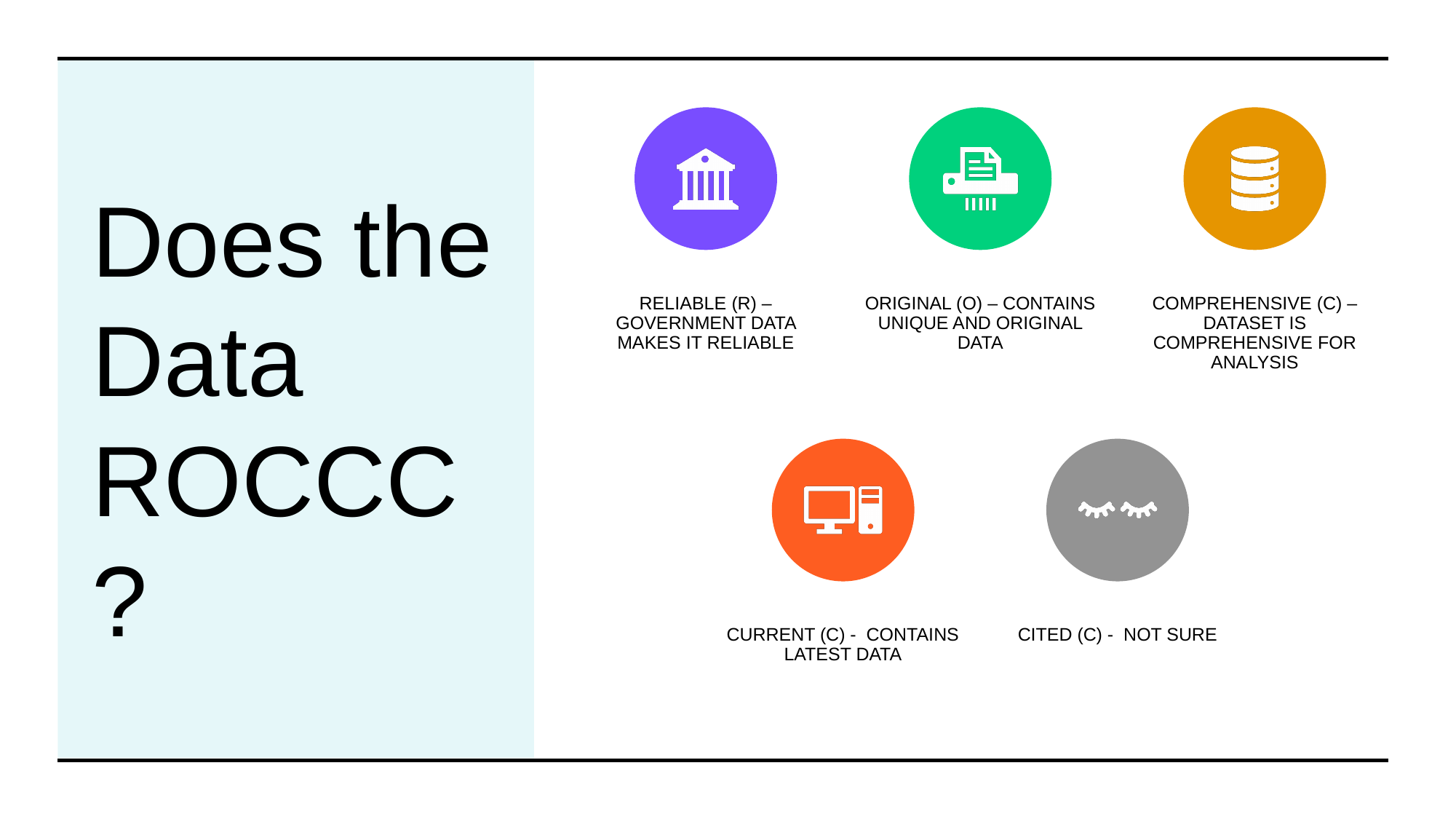

Reliable (R) – Government data makes it reliable
Original (O) – Contains unique and original data
Comprehensive (C) – Dataset is comprehensive for analysis
Current (C) -  Contains latest data
Cited (C) -  Not sure
# Does the Data ROCCC?